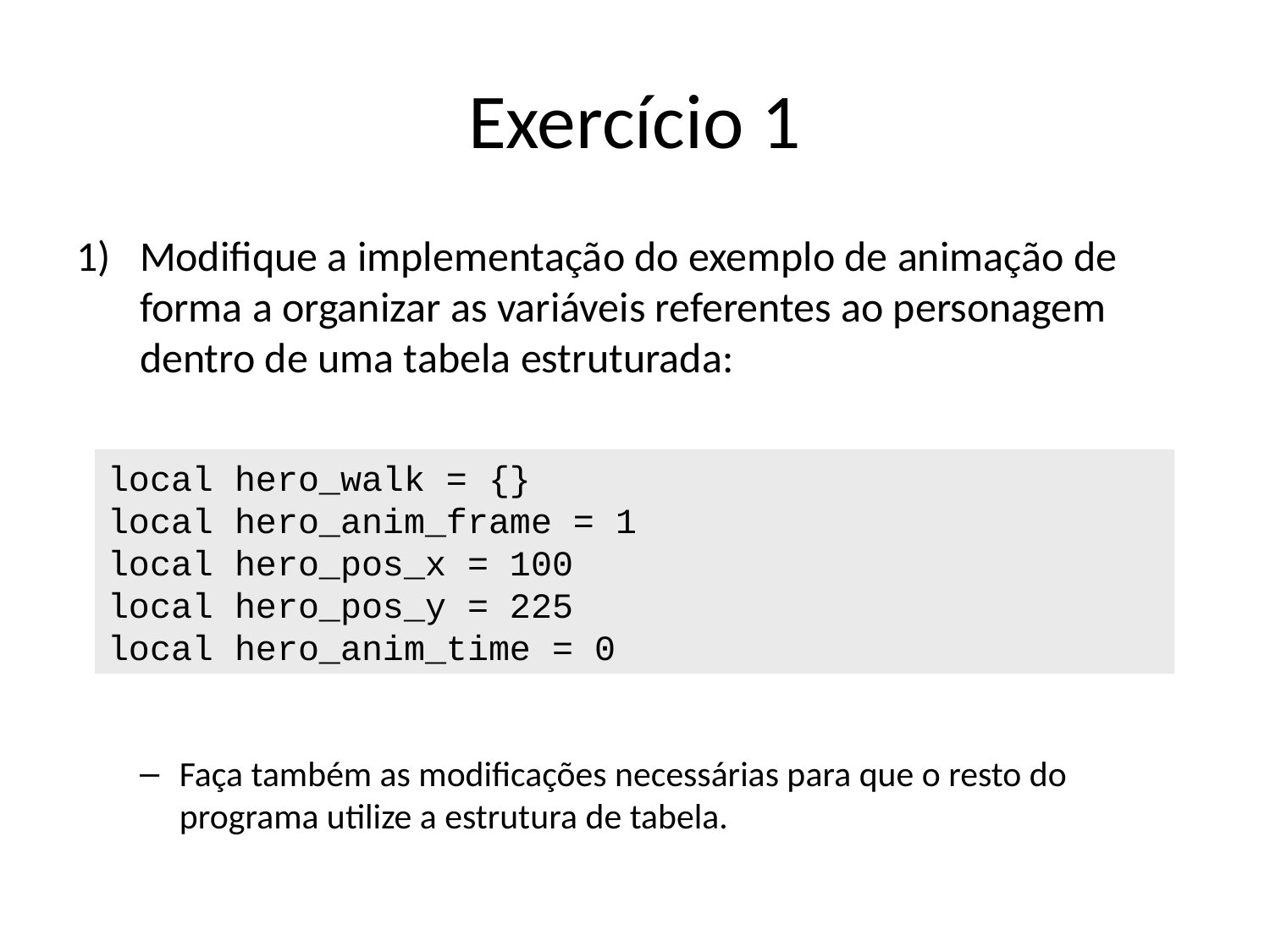

# Exercício 1
Modifique a implementação do exemplo de animação de forma a organizar as variáveis referentes ao personagem dentro de uma tabela estruturada:

Faça também as modificações necessárias para que o resto do programa utilize a estrutura de tabela.
local hero_walk = {}
local hero_anim_frame = 1
local hero_pos_x = 100
local hero_pos_y = 225
local hero_anim_time = 0